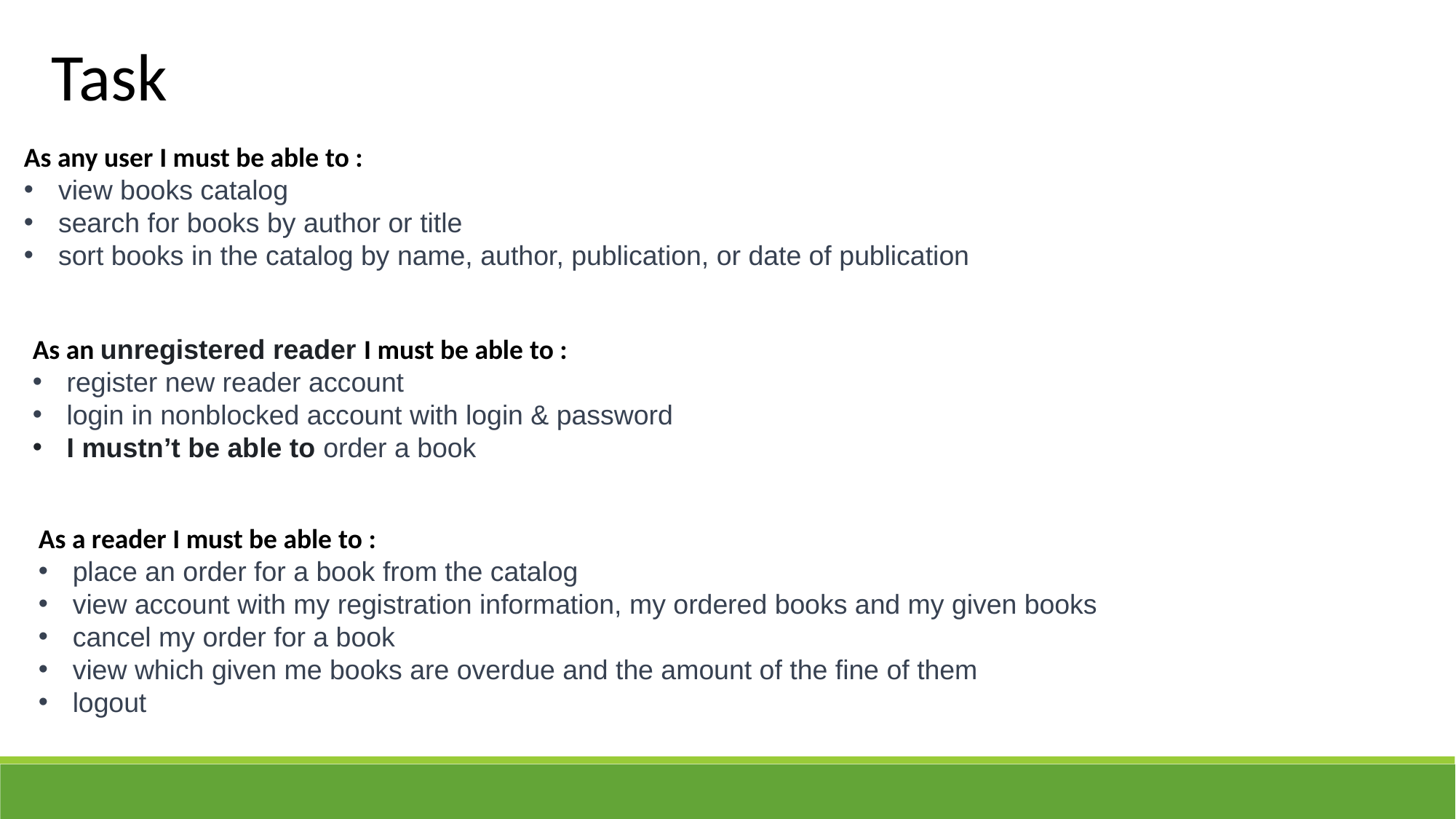

Task
As any user I must be able to :
view books catalog
search for books by author or title
sort books in the catalog by name, author, publication, or date of publication

As an unregistered reader I must be able to :
register new reader account
login in nonblocked account with login & password
I mustn’t be able to order a book

As a reader I must be able to :
place an order for a book from the catalog
view account with my registration information, my ordered books and my given books
cancel my order for a book
view which given me books are overdue and the amount of the fine of them
logout